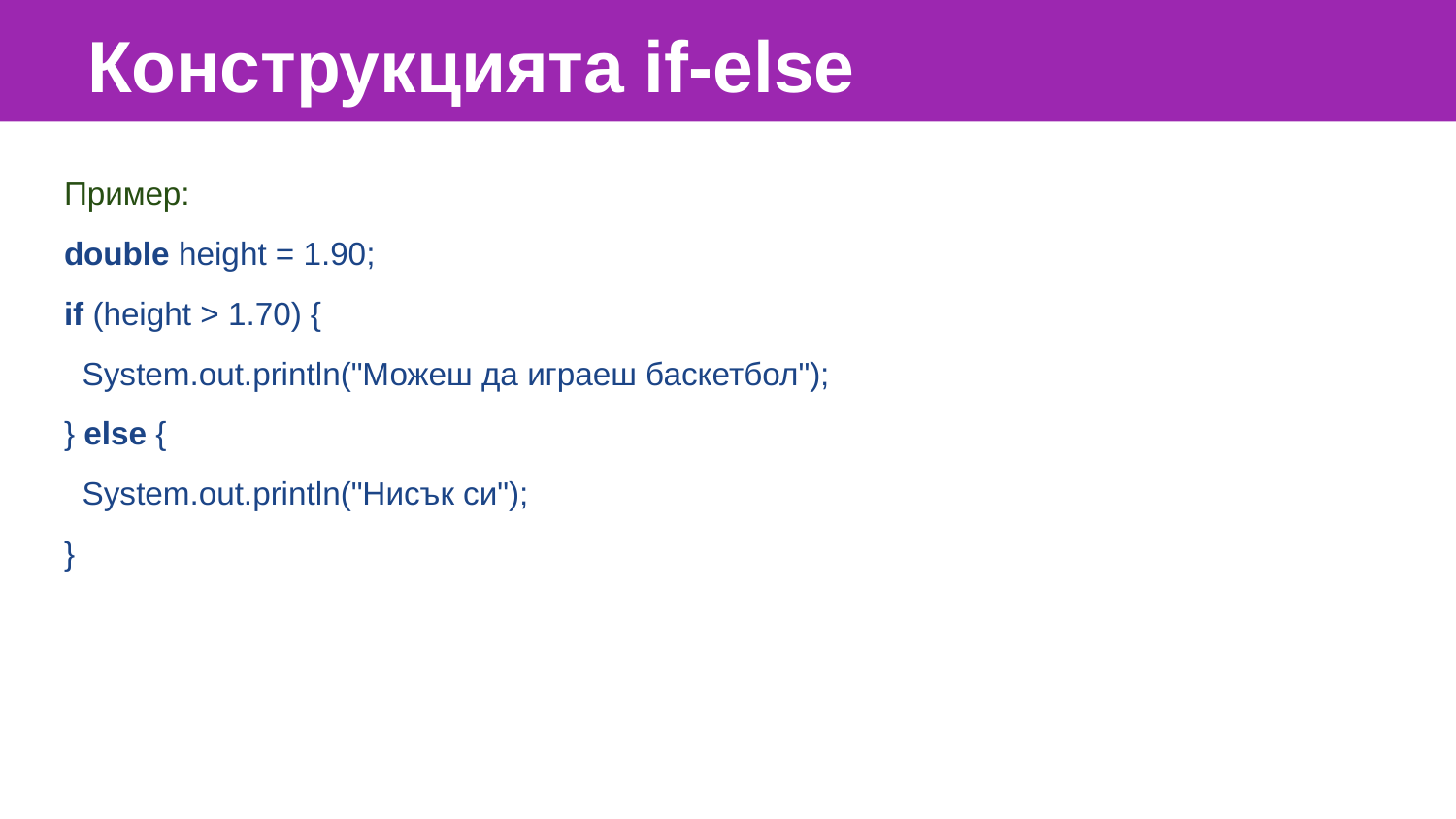

Конструкцията if-else
Пример:
double height = 1.90;
if (height > 1.70) {
  System.out.println("Можеш да играеш баскетбол");
} else {
  System.out.println("Нисък си");
}